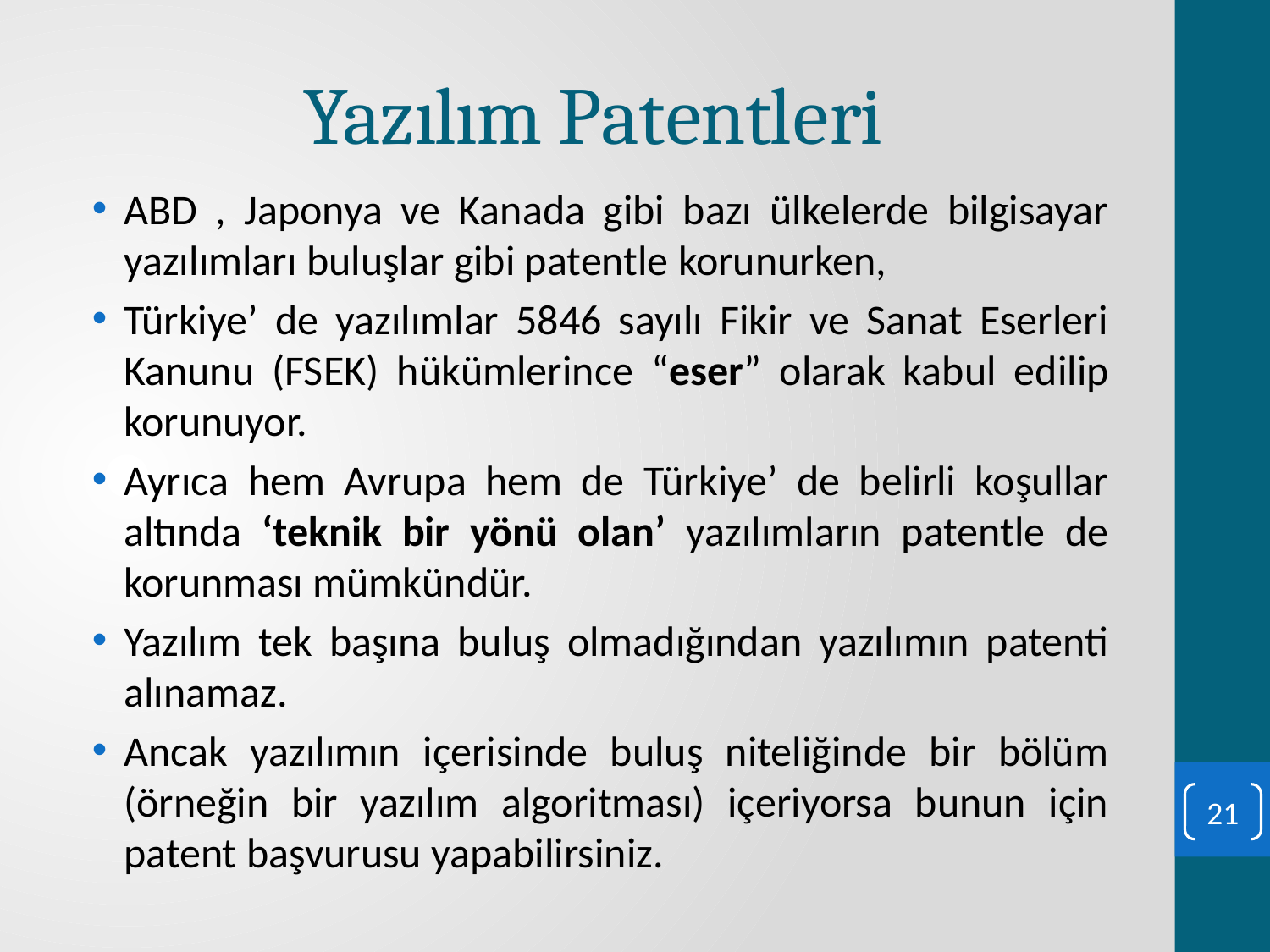

# Yazılım Patentleri
ABD , Japonya ve Kanada gibi bazı ülkelerde bilgisayar yazılımları buluşlar gibi patentle korunurken,
Türkiye’ de yazılımlar 5846 sayılı Fikir ve Sanat Eserleri Kanunu (FSEK) hükümlerince “eser” olarak kabul edilip korunuyor.
Ayrıca hem Avrupa hem de Türkiye’ de belirli koşullar altında ‘teknik bir yönü olan’ yazılımların patentle de korunması mümkündür.
Yazılım tek başına buluş olmadığından yazılımın patenti alınamaz.
Ancak yazılımın içerisinde buluş niteliğinde bir bölüm (örneğin bir yazılım algoritması) içeriyorsa bunun için patent başvurusu yapabilirsiniz.
21